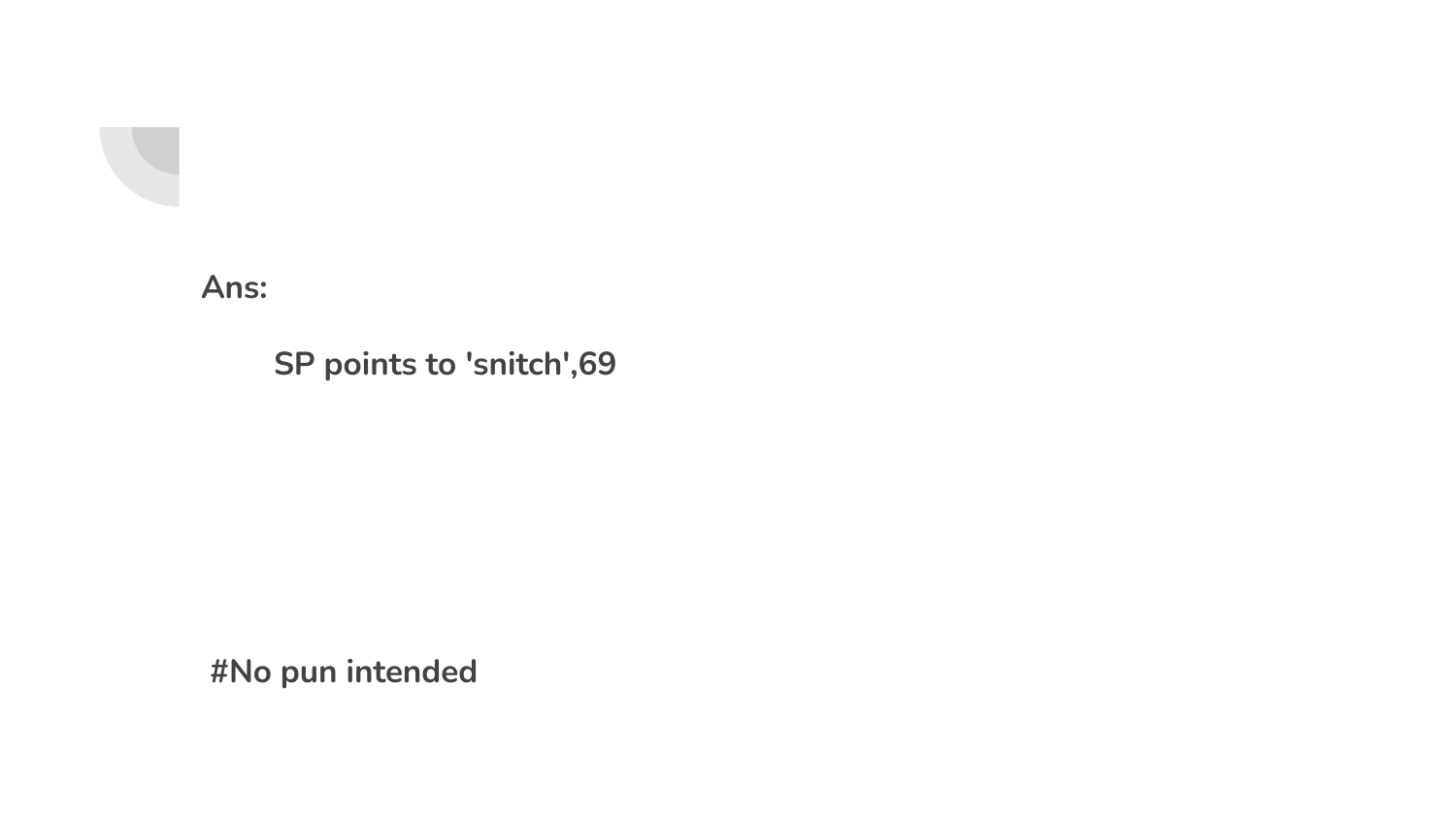

Ans:
SP points to 'snitch',69

 #No pun intended